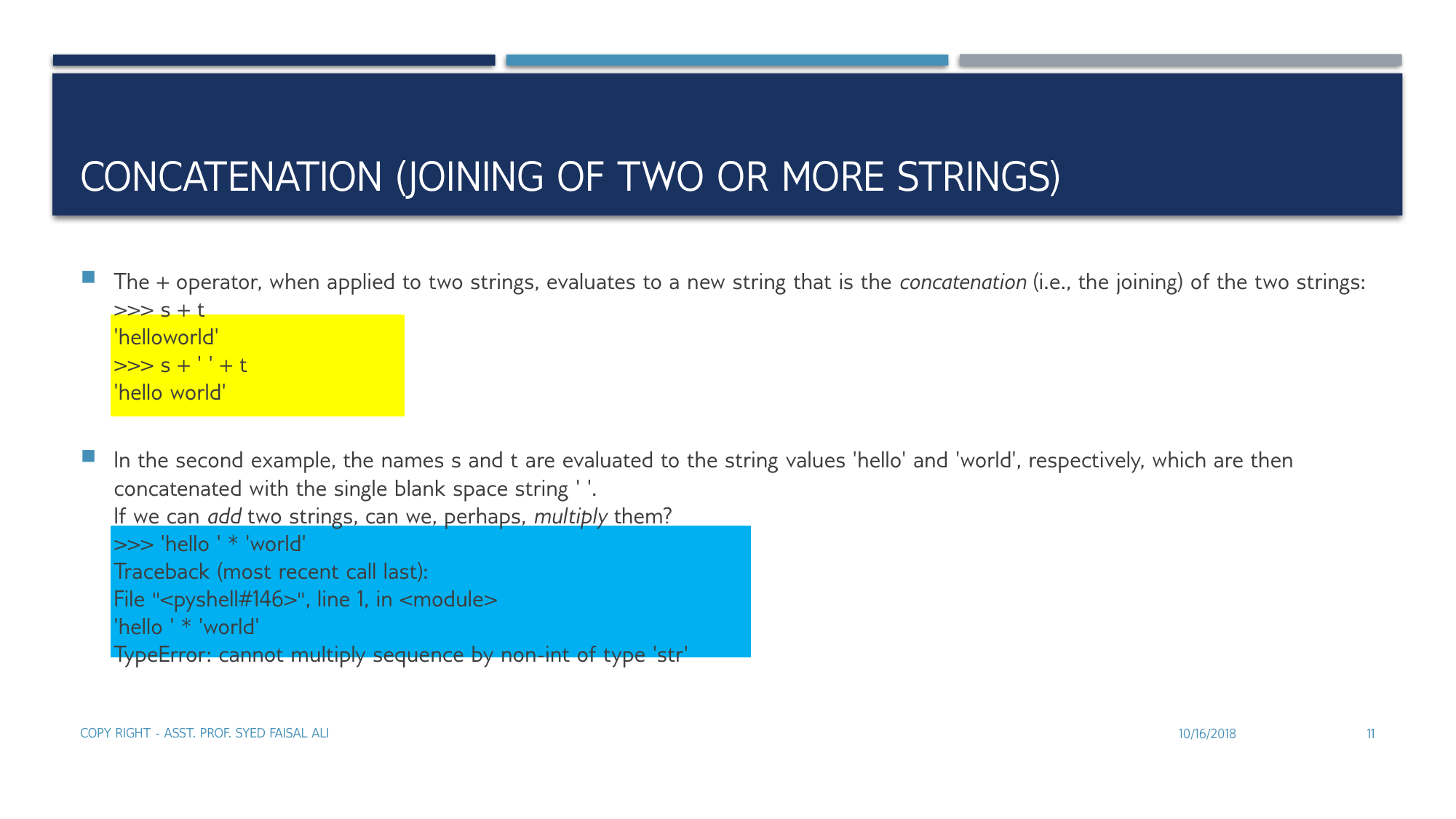

# Concatenation (joining of two or more strings)
The + operator, when applied to two strings, evaluates to a new string that is the concatenation (i.e., the joining) of the two strings:
>>> s + t
'helloworld'
>>> s + ' ' + t
'hello world'
In the second example, the names s and t are evaluated to the string values 'hello' and 'world', respectively, which are then concatenated with the single blank space string ' '.
If we can add two strings, can we, perhaps, multiply them?
>>> 'hello ' * 'world'
Traceback (most recent call last):
File "<pyshell#146>", line 1, in <module>
'hello ' * 'world'
TypeError: cannot multiply sequence by non-int of type 'str'

Copy Right - Asst. Prof. Syed Faisal Ali
10/16/2018
11